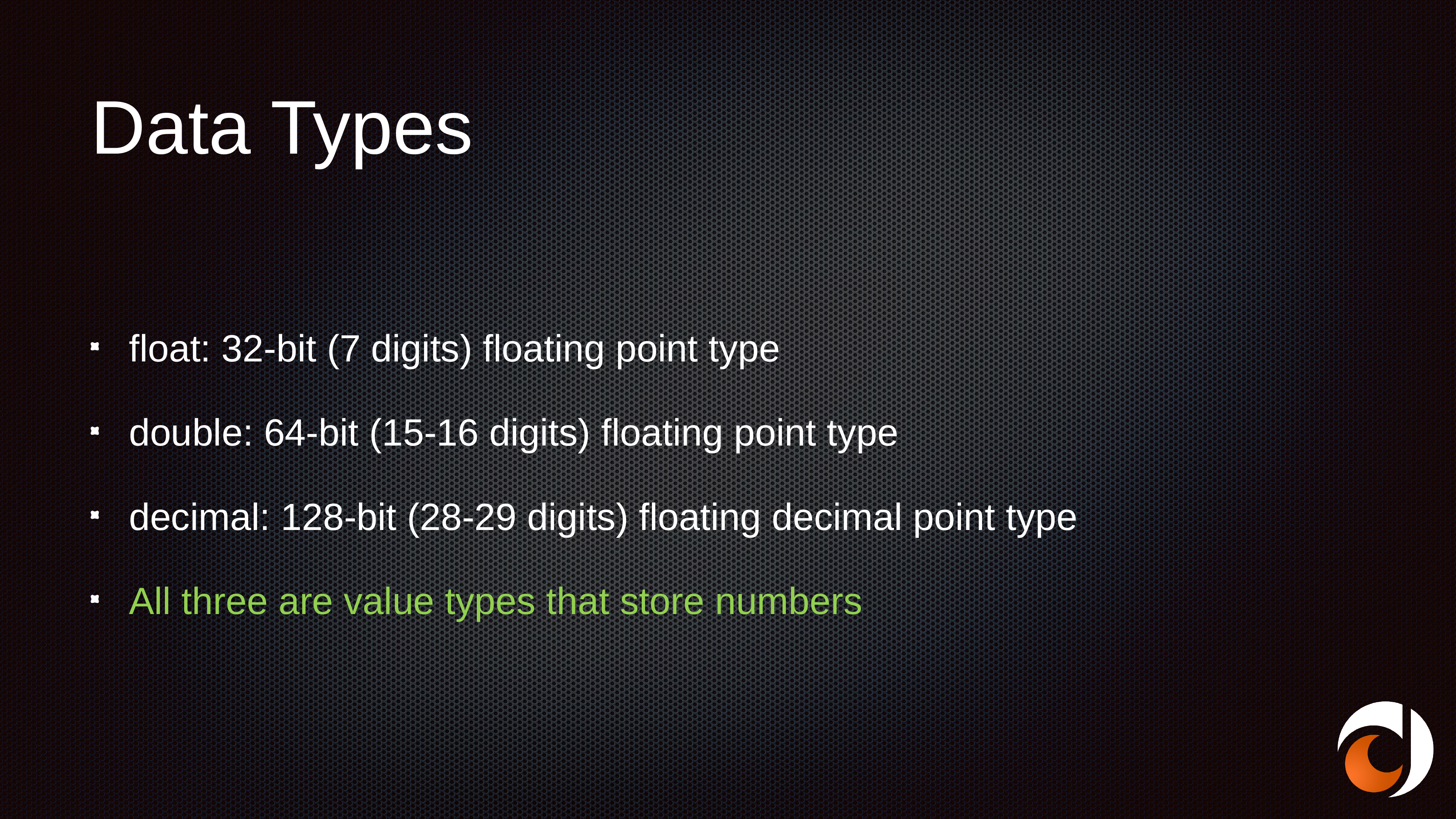

# Data Types
float: 32-bit (7 digits) floating point type
double: 64-bit (15-16 digits) floating point type
decimal: 128-bit (28-29 digits) floating decimal point type
All three are value types that store numbers